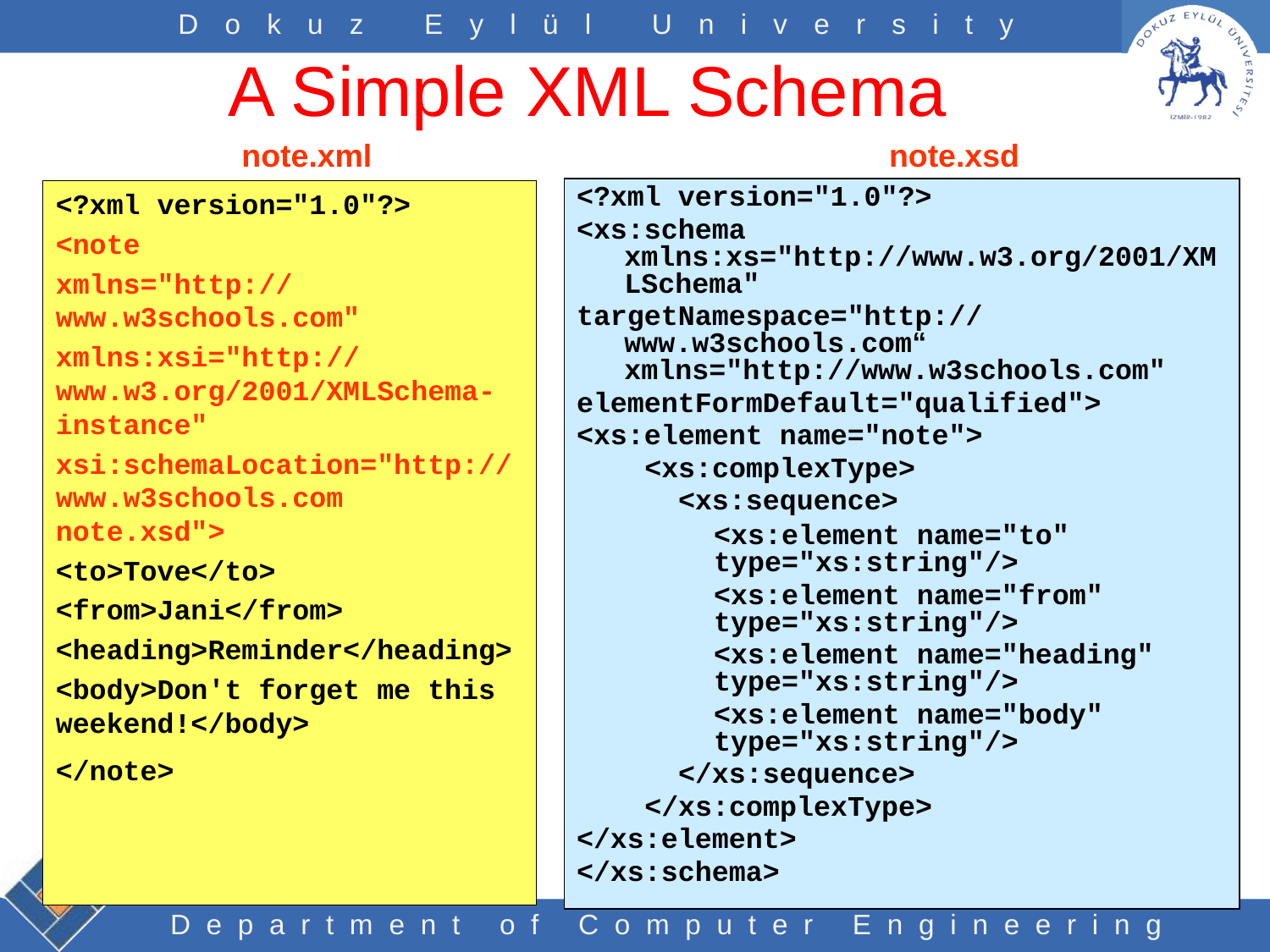

# A Simple XML Schema
note.xml
note.xsd
<?xml version="1.0"?>
<xs:schema xmlns:xs="http://www.w3.org/2001/XMLSchema"
targetNamespace="http://www.w3schools.com“ xmlns="http://www.w3schools.com"
elementFormDefault="qualified">
<xs:element name="note">
    <xs:complexType>
      <xs:sequence>
	<xs:element name="to" type="xs:string"/>
	<xs:element name="from" type="xs:string"/>
	<xs:element name="heading" type="xs:string"/>
	<xs:element name="body" type="xs:string"/>
      </xs:sequence>
    </xs:complexType>
</xs:element>
</xs:schema>
<?xml version="1.0"?>
<note
xmlns="http://www.w3schools.com"
xmlns:xsi="http://www.w3.org/2001/XMLSchema-instance"
xsi:schemaLocation="http://www.w3schools.com note.xsd">
<to>Tove</to>
<from>Jani</from>
<heading>Reminder</heading>
<body>Don't forget me this weekend!</body>
</note>